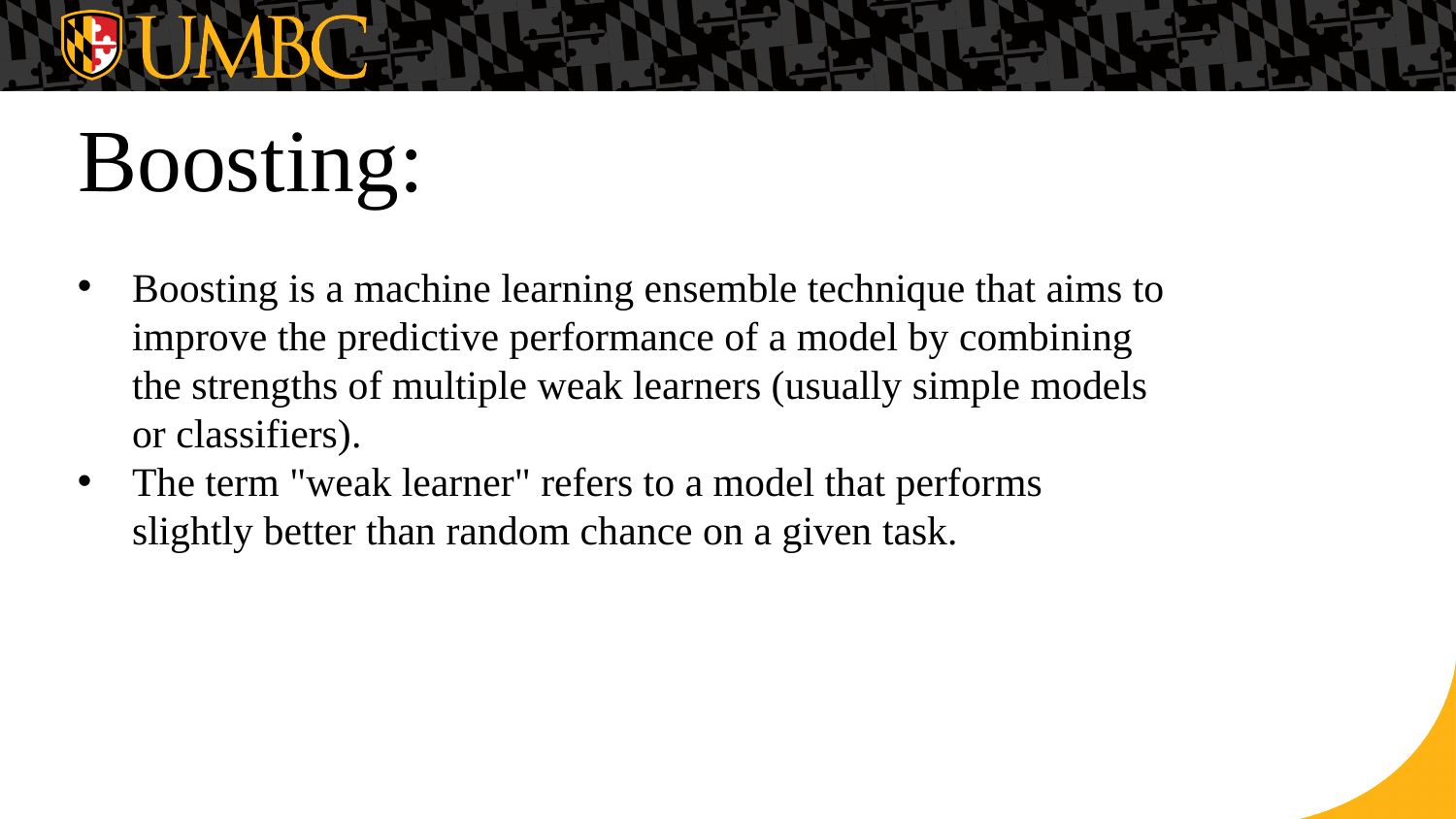

# Boosting:
Boosting is a machine learning ensemble technique that aims to improve the predictive performance of a model by combining the strengths of multiple weak learners (usually simple models or classifiers).
The term "weak learner" refers to a model that performs slightly better than random chance on a given task.